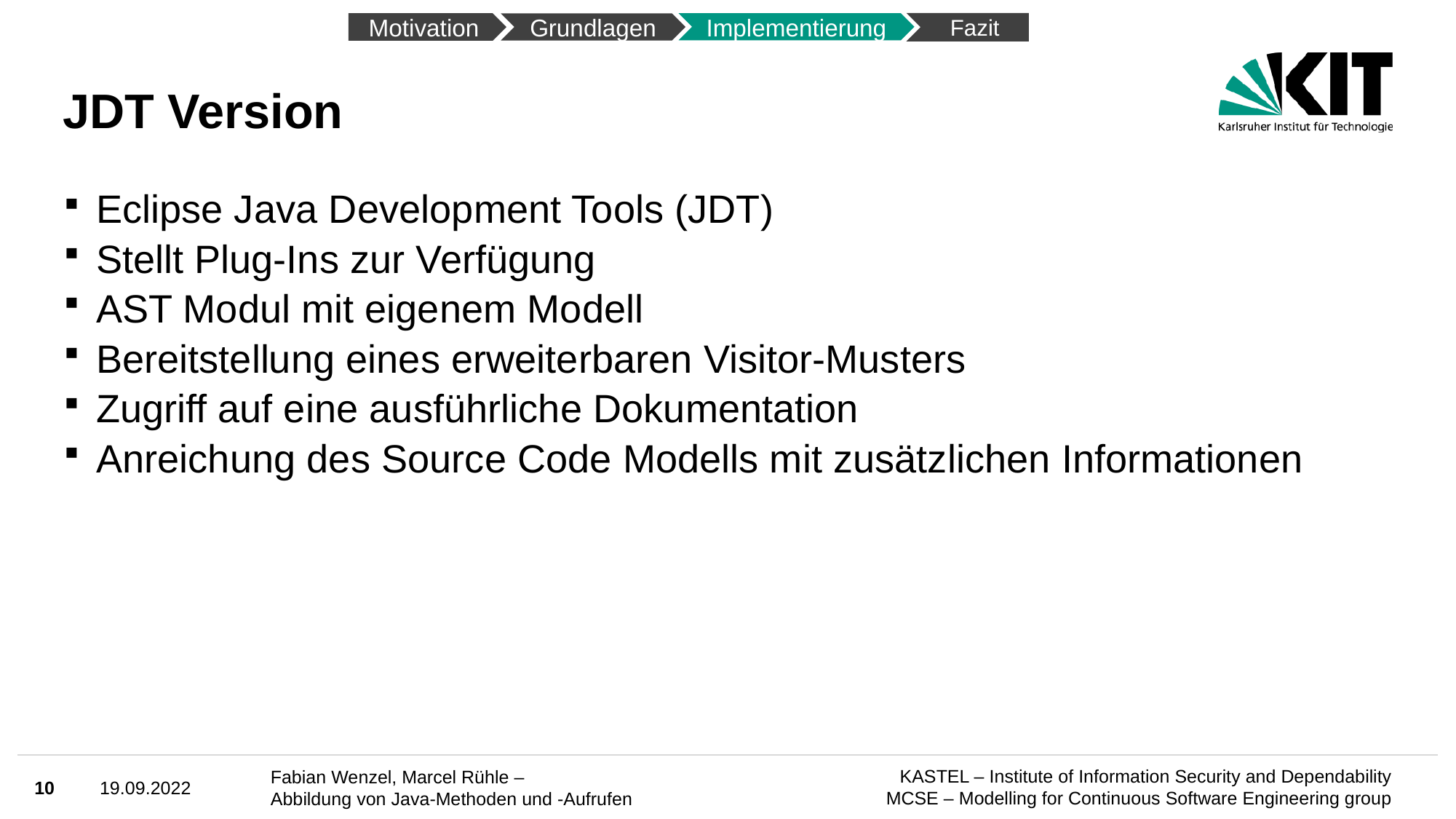

Fazit
Motivation
Implementierung
Grundlagen
# JDT Version
Eclipse Java Development Tools (JDT)
Stellt Plug-Ins zur Verfügung
AST Modul mit eigenem Modell
Bereitstellung eines erweiterbaren Visitor-Musters
Zugriff auf eine ausführliche Dokumentation
Anreichung des Source Code Modells mit zusätzlichen Informationen

10
19.09.2022